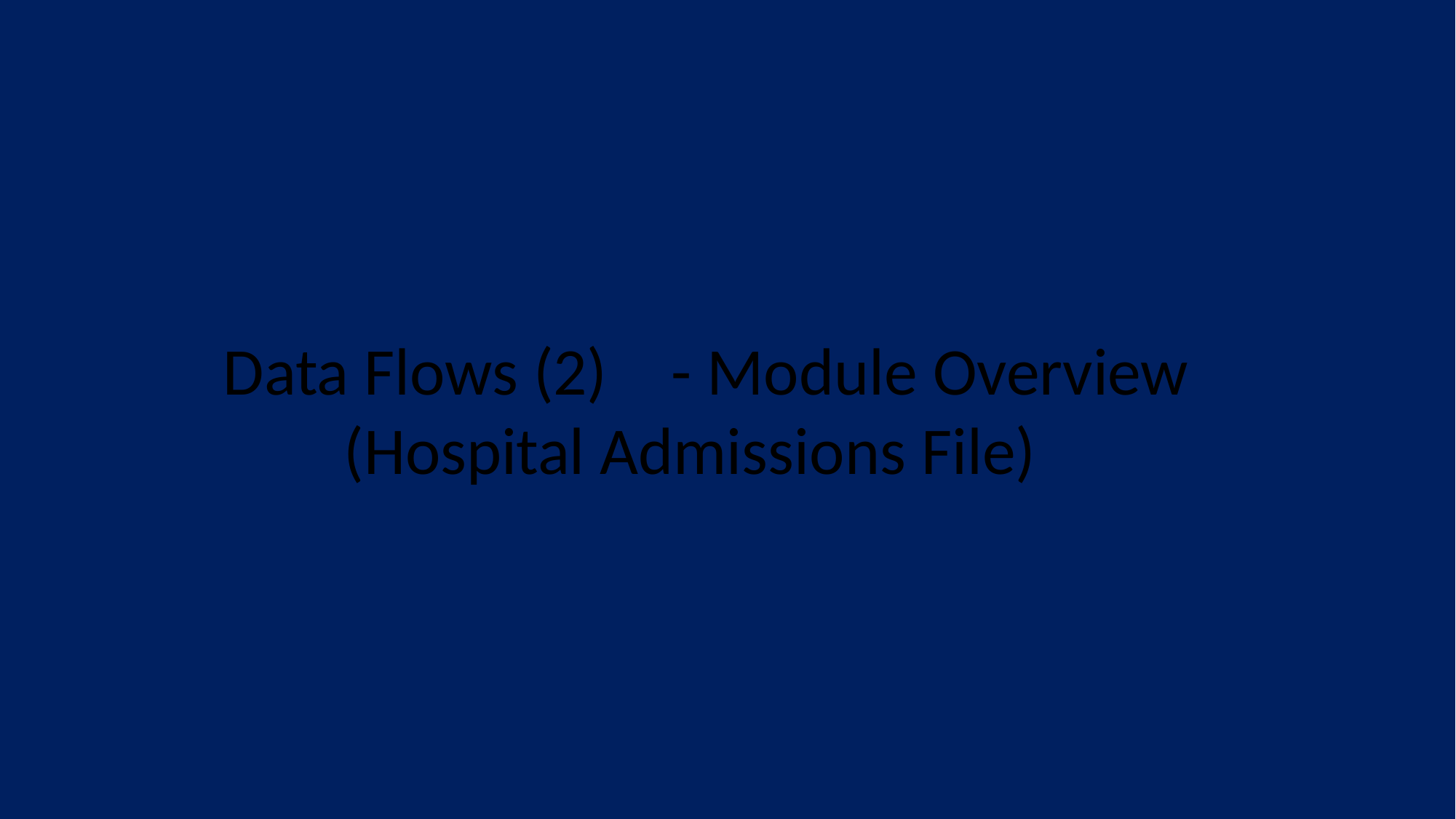

# Data Flows (2)	- Module Overview (Hospital Admissions File)